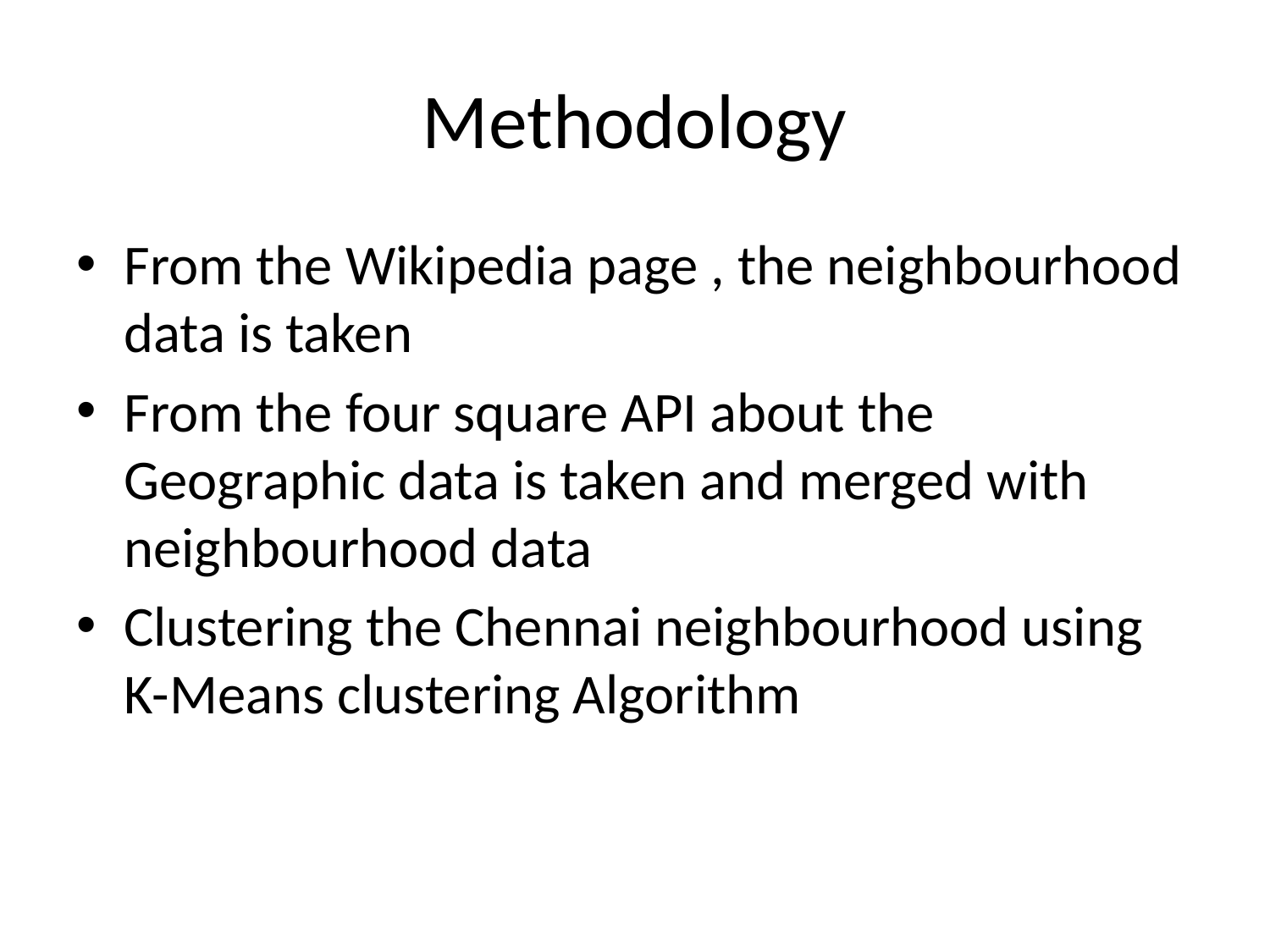

# Methodology
From the Wikipedia page , the neighbourhood data is taken
From the four square API about the Geographic data is taken and merged with neighbourhood data
Clustering the Chennai neighbourhood using K-Means clustering Algorithm